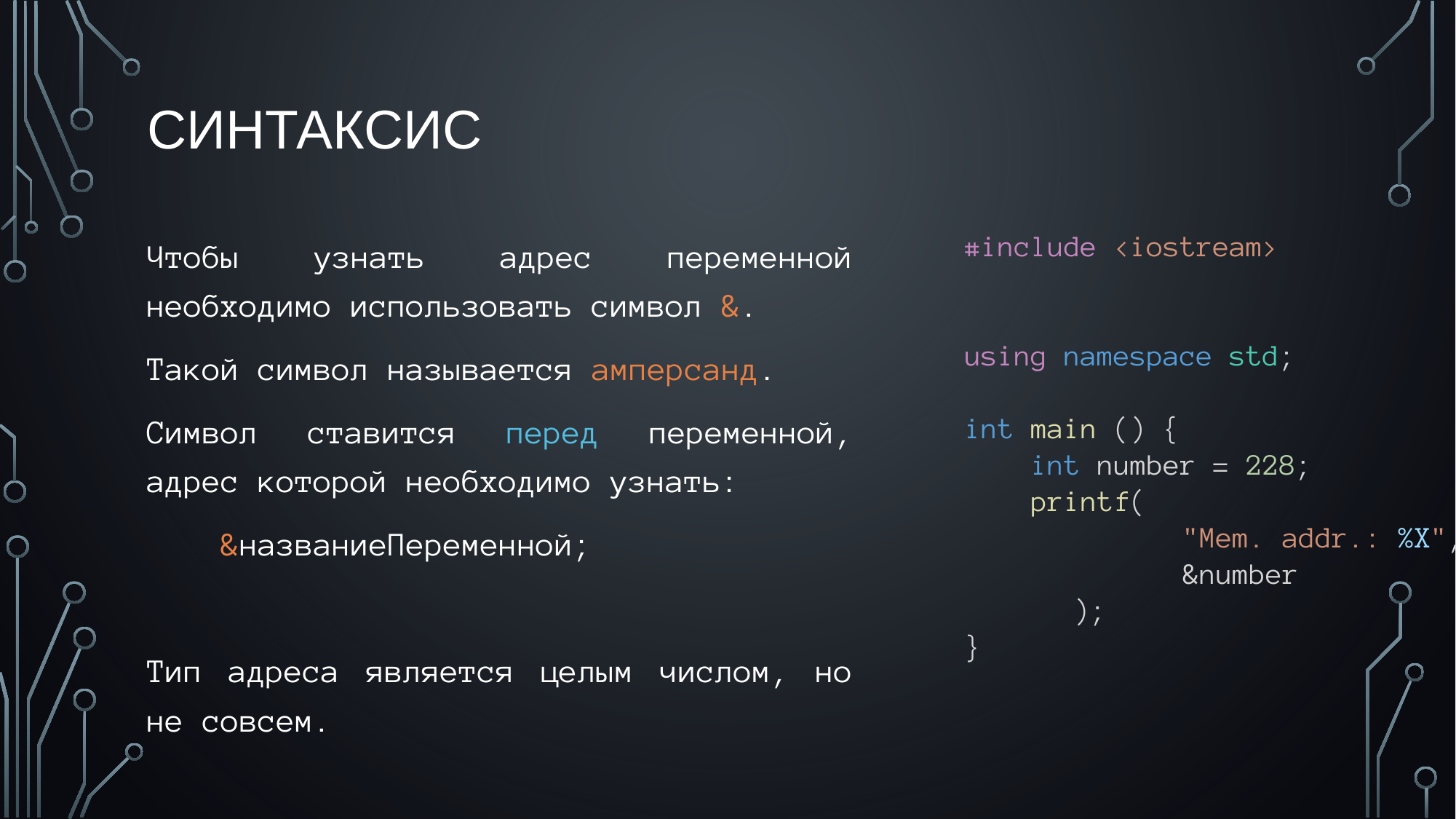

# Синтаксис
Чтобы узнать адрес переменной необходимо использовать символ &.
Такой символ называется амперсанд.
Символ ставится перед переменной, адрес которой необходимо узнать:
    &названиеПеременной;

Тип адреса является целым числом, но не совсем.
#include <iostream>
using namespace std;
int main () {
    int number = 228;
    printf(
		"Mem. addr.: %X",
		&number
	);
}